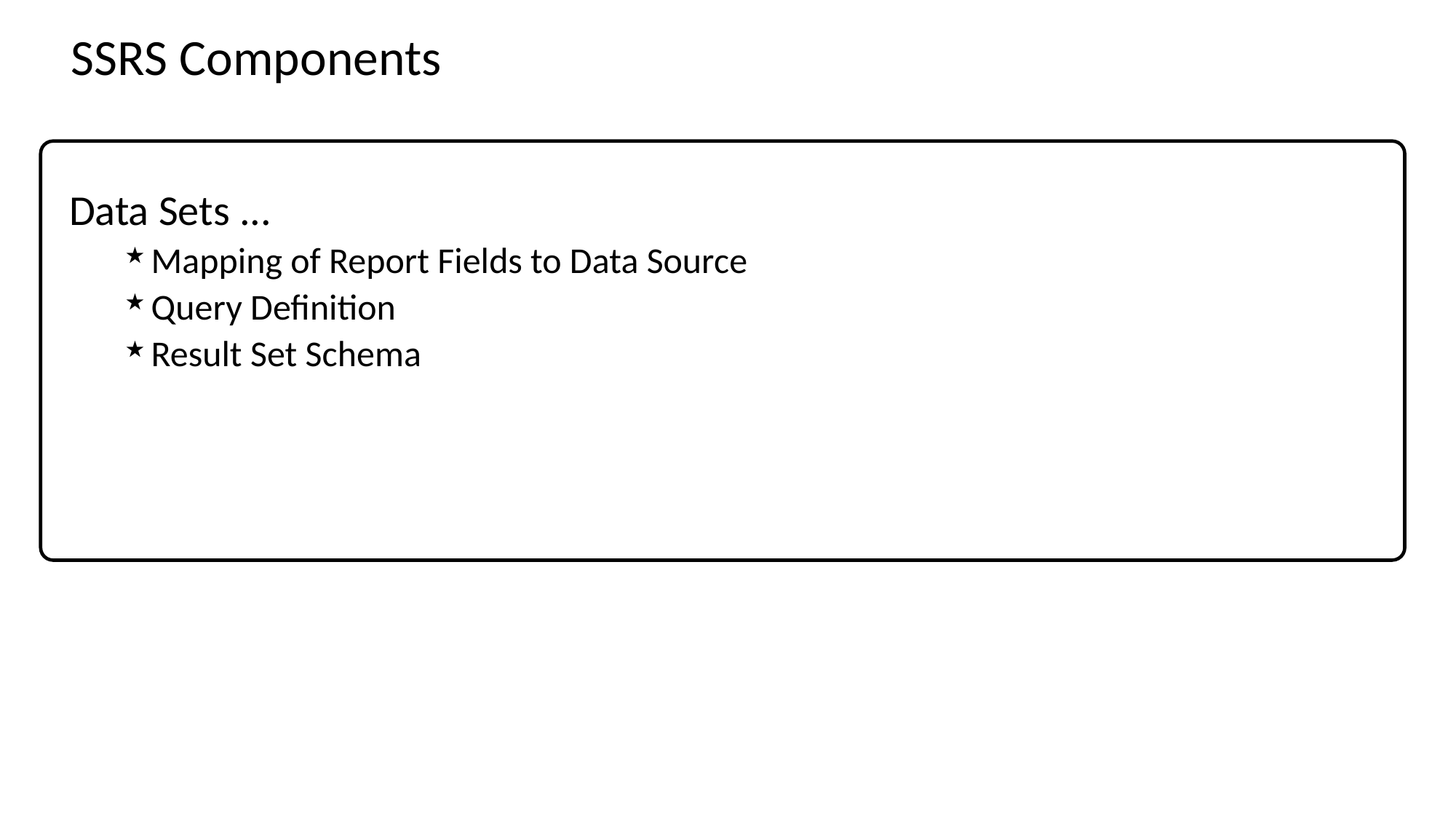

SSRS Components

Data Sets ...
Mapping of Report Fields to Data Source
Query Definition
Result Set Schema